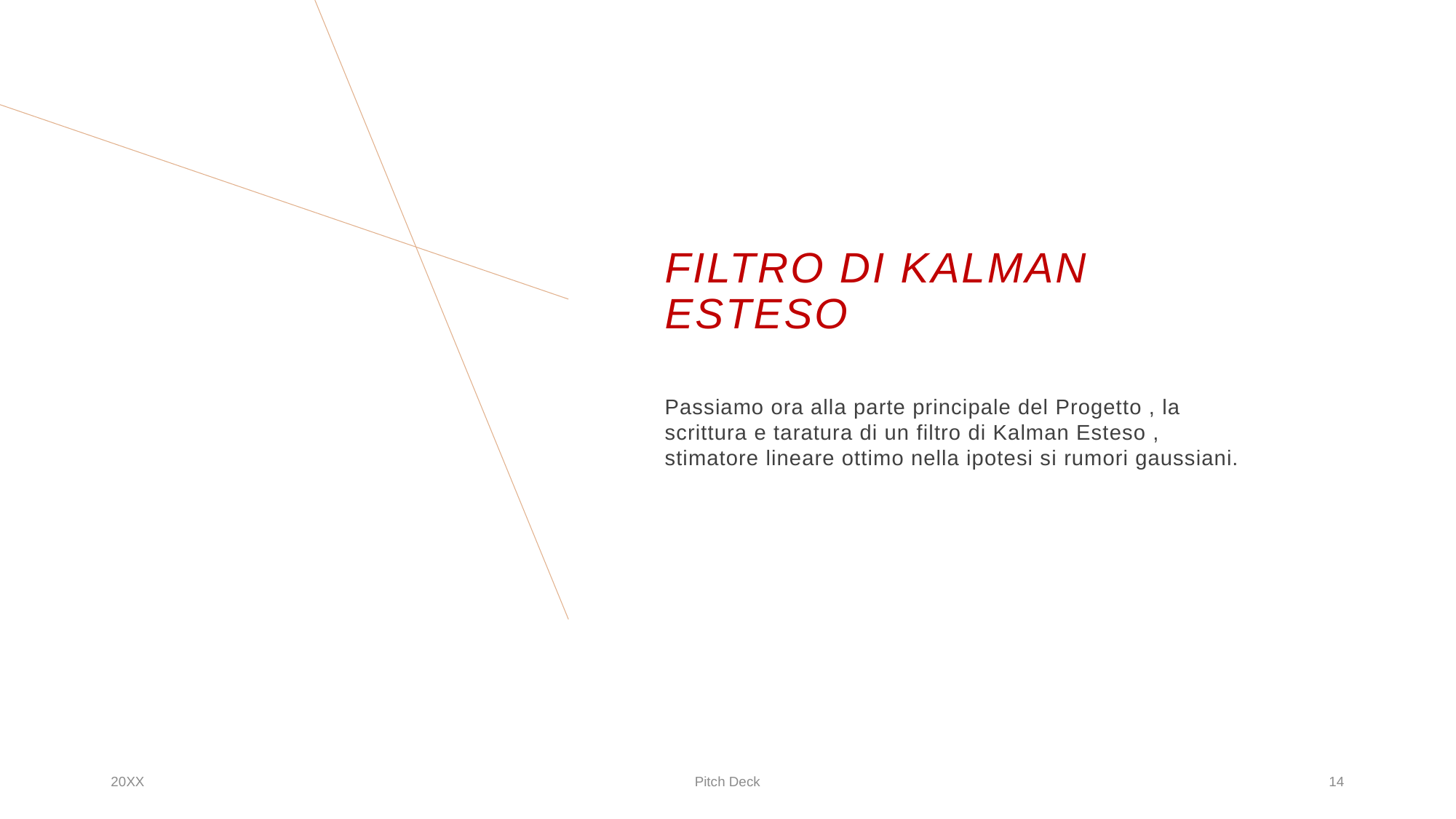

# Filtro di Kalman Esteso
Passiamo ora alla parte principale del Progetto , la scrittura e taratura di un filtro di Kalman Esteso , stimatore lineare ottimo nella ipotesi si rumori gaussiani.
20XX
Pitch Deck
14